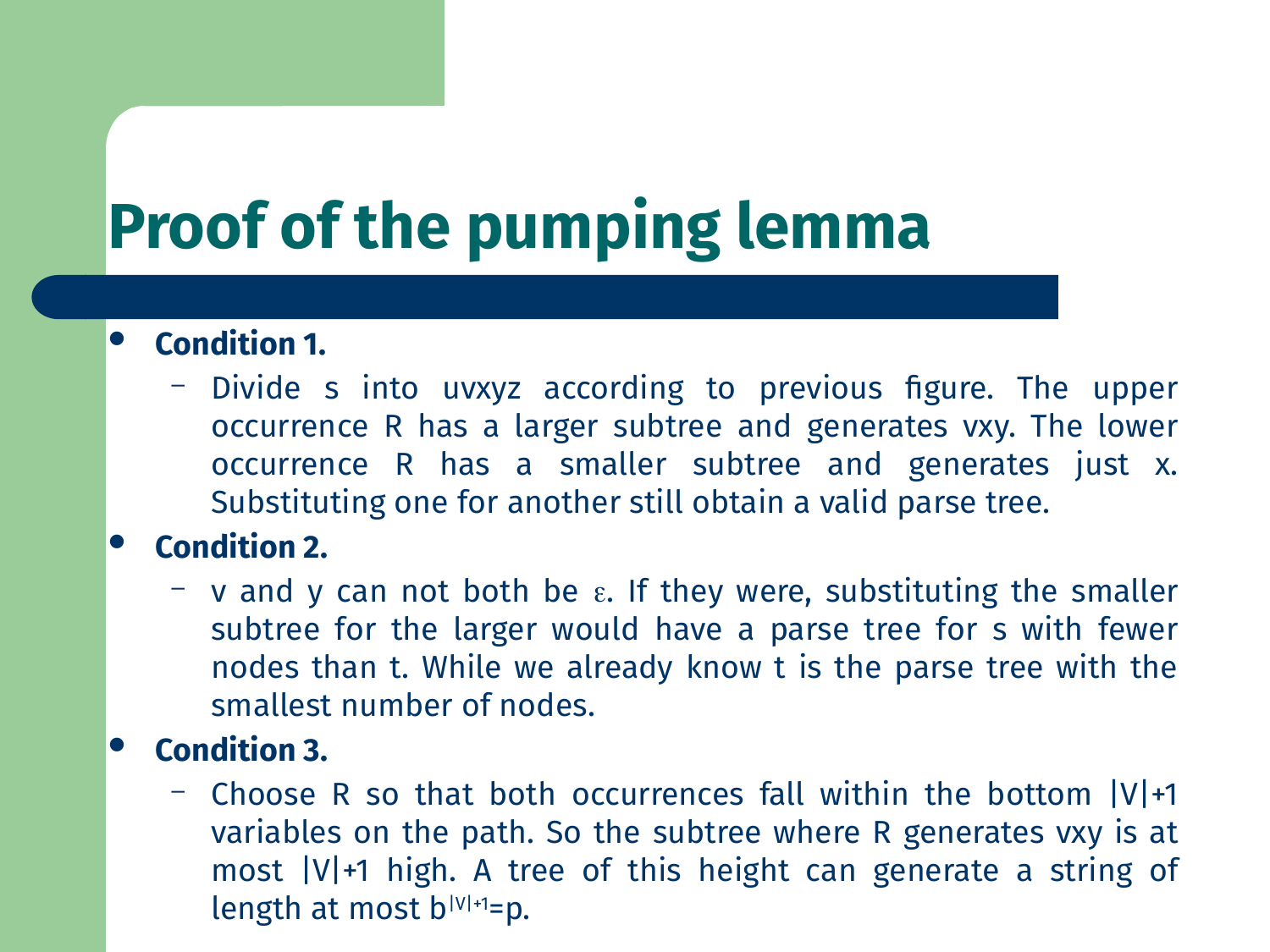

# Proof of the pumping lemma
Condition 1.
Divide s into uvxyz according to previous figure. The upper occurrence R has a larger subtree and generates vxy. The lower occurrence R has a smaller subtree and generates just x. Substituting one for another still obtain a valid parse tree.
Condition 2.
v and y can not both be ε. If they were, substituting the smaller subtree for the larger would have a parse tree for s with fewer nodes than t. While we already know t is the parse tree with the smallest number of nodes.
Condition 3.
Choose R so that both occurrences fall within the bottom |V|+1 variables on the path. So the subtree where R generates vxy is at most |V|+1 high. A tree of this height can generate a string of length at most b|V|+1=p.